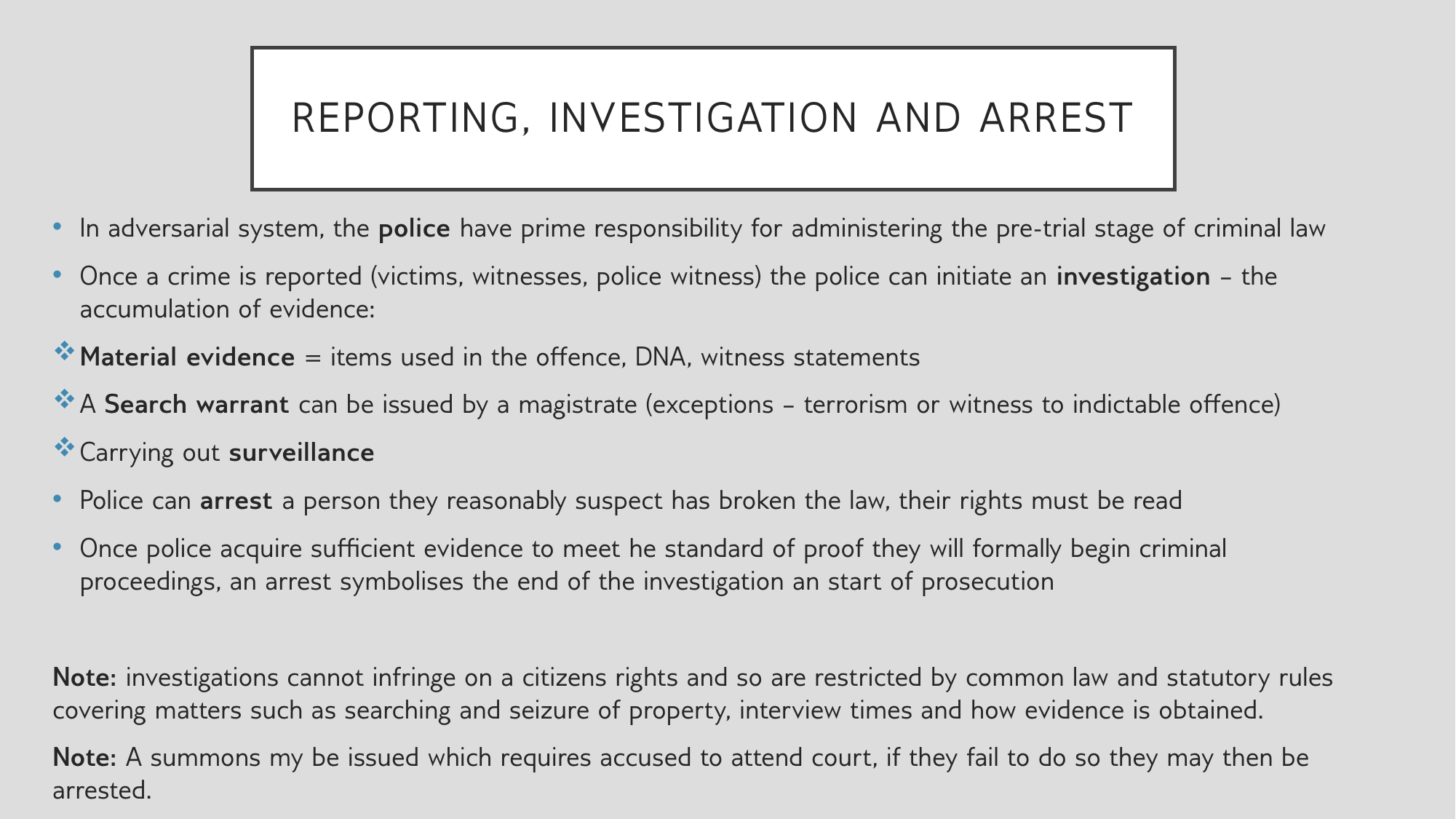

# Reporting, investigation and arrest
In adversarial system, the police have prime responsibility for administering the pre-trial stage of criminal law
Once a crime is reported (victims, witnesses, police witness) the police can initiate an investigation – the accumulation of evidence:
Material evidence = items used in the offence, DNA, witness statements
A Search warrant can be issued by a magistrate (exceptions – terrorism or witness to indictable offence)
Carrying out surveillance
Police can arrest a person they reasonably suspect has broken the law, their rights must be read
Once police acquire sufficient evidence to meet he standard of proof they will formally begin criminal proceedings, an arrest symbolises the end of the investigation an start of prosecution

Note: investigations cannot infringe on a citizens rights and so are restricted by common law and statutory rules covering matters such as searching and seizure of property, interview times and how evidence is obtained.
Note: A summons my be issued which requires accused to attend court, if they fail to do so they may then be arrested.